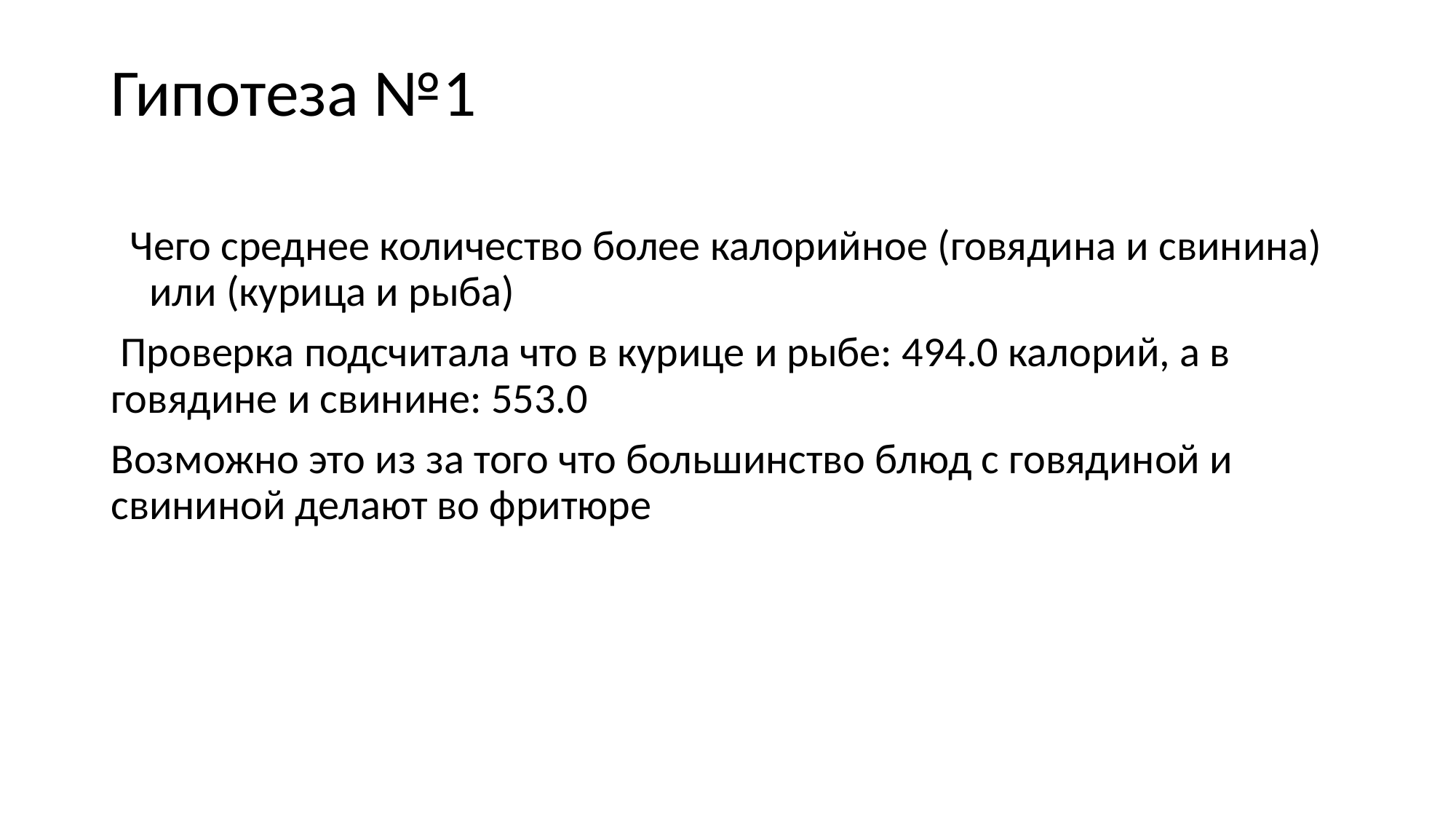

# Гипотеза №1
  Чего среднее количество более калорийное (говядина и свинина)       или (курица и рыба)
 Проверка подсчитала что в курице и рыбе: 494.0 калорий, а в  говядине и свинине: 553.0
Возможно это из за того что большинство блюд с говядиной и свининой делают во фритюре